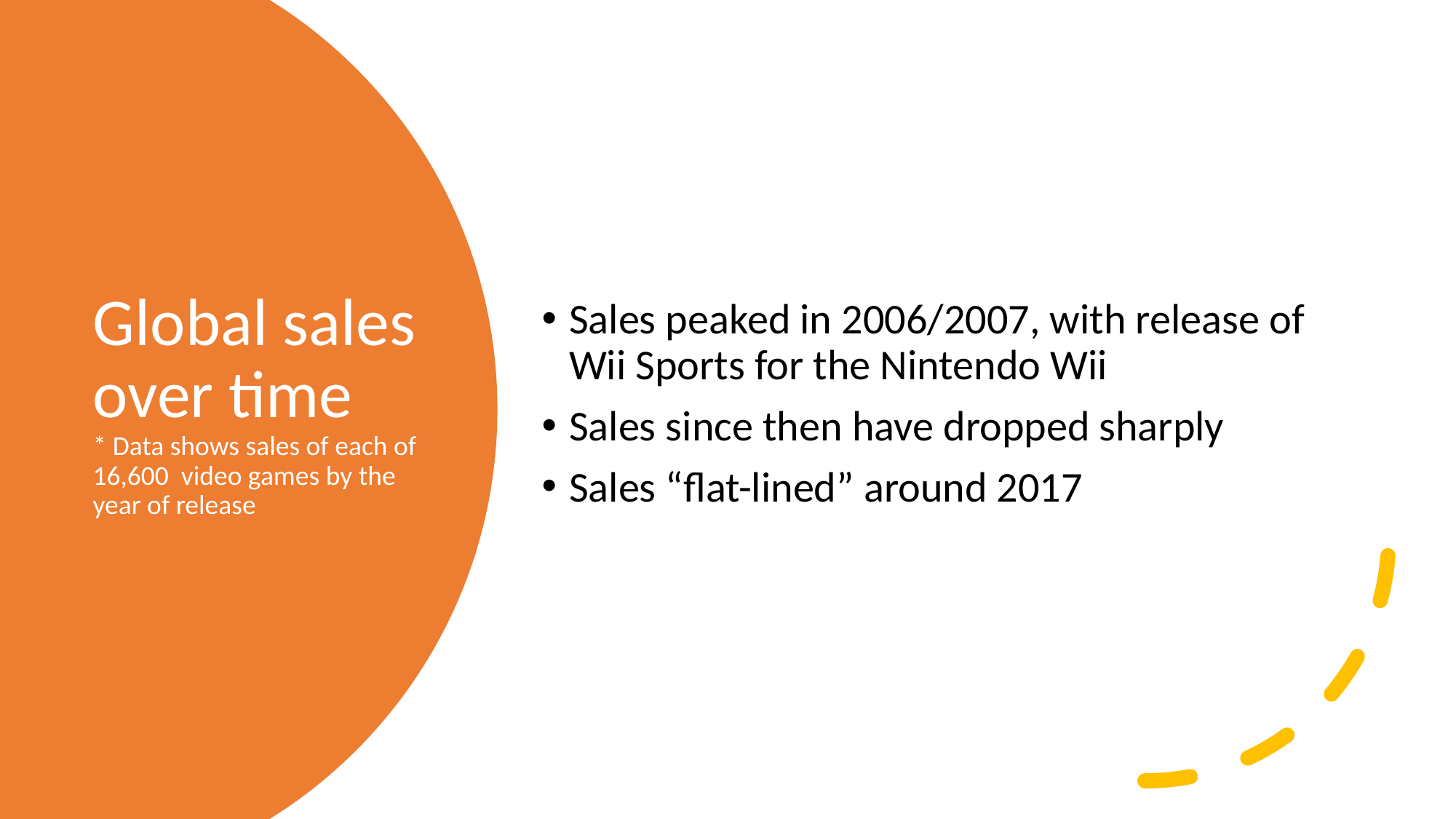

Sales peaked in 2006/2007, with release of Wii Sports for the Nintendo Wii
Sales since then have dropped sharply
Sales “flat-lined” around 2017
# Global sales over time * Data shows sales of each of  16,600  video games by the  year of release